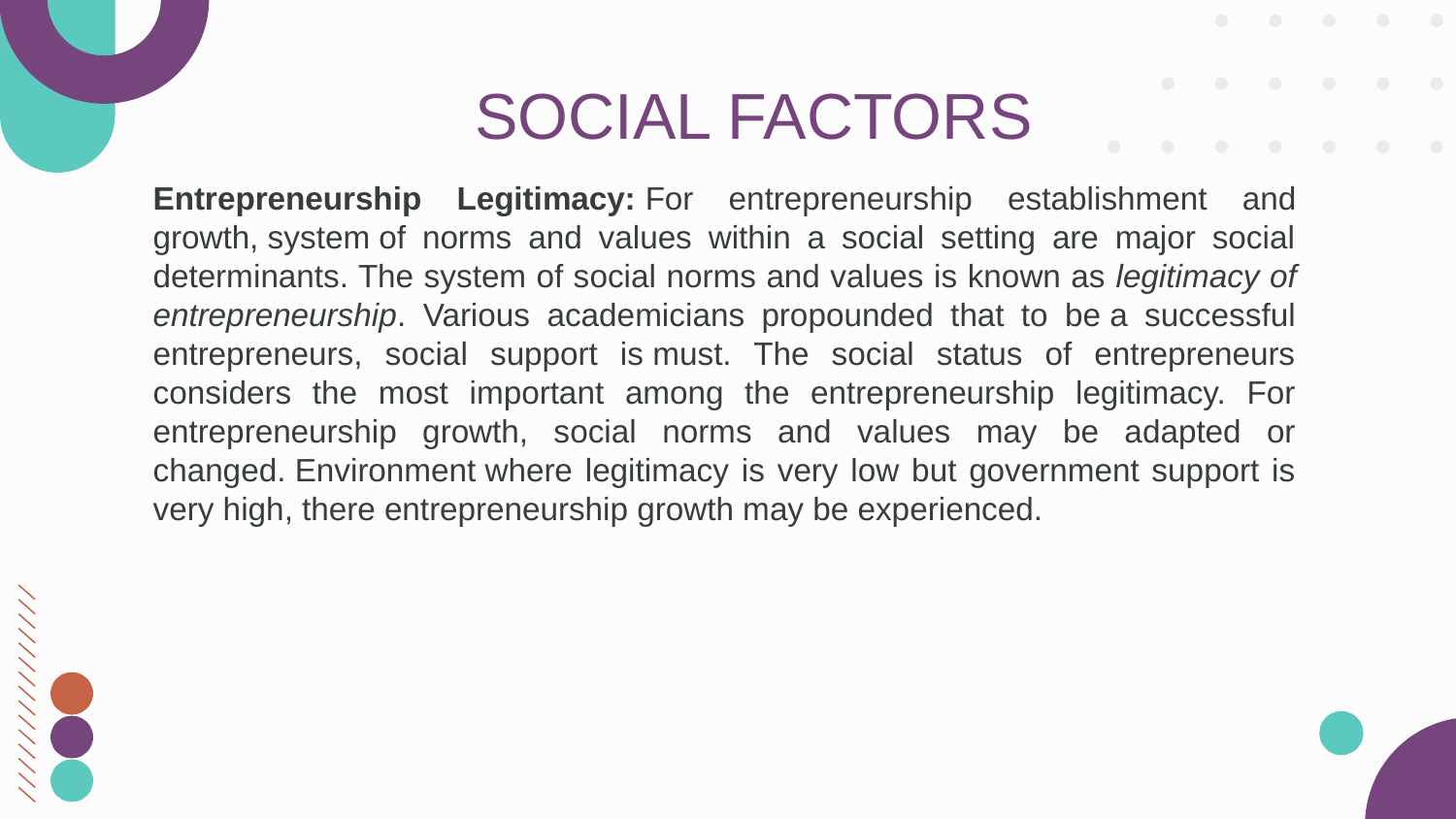

# SOCIAL FACTORS
Entrepreneurship Legitimacy: For entrepreneurship establishment and growth, system of norms and values within a social setting are major social determinants. The system of social norms and values is known as legitimacy of entrepreneurship. Various academicians propounded that to be a successful entrepreneurs, social support is must. The social status of entrepreneurs considers the most important among the entrepreneurship legitimacy. For entrepreneurship growth, social norms and values may be adapted or changed. Environment where legitimacy is very low but government support is very high, there entrepreneurship growth may be experienced.